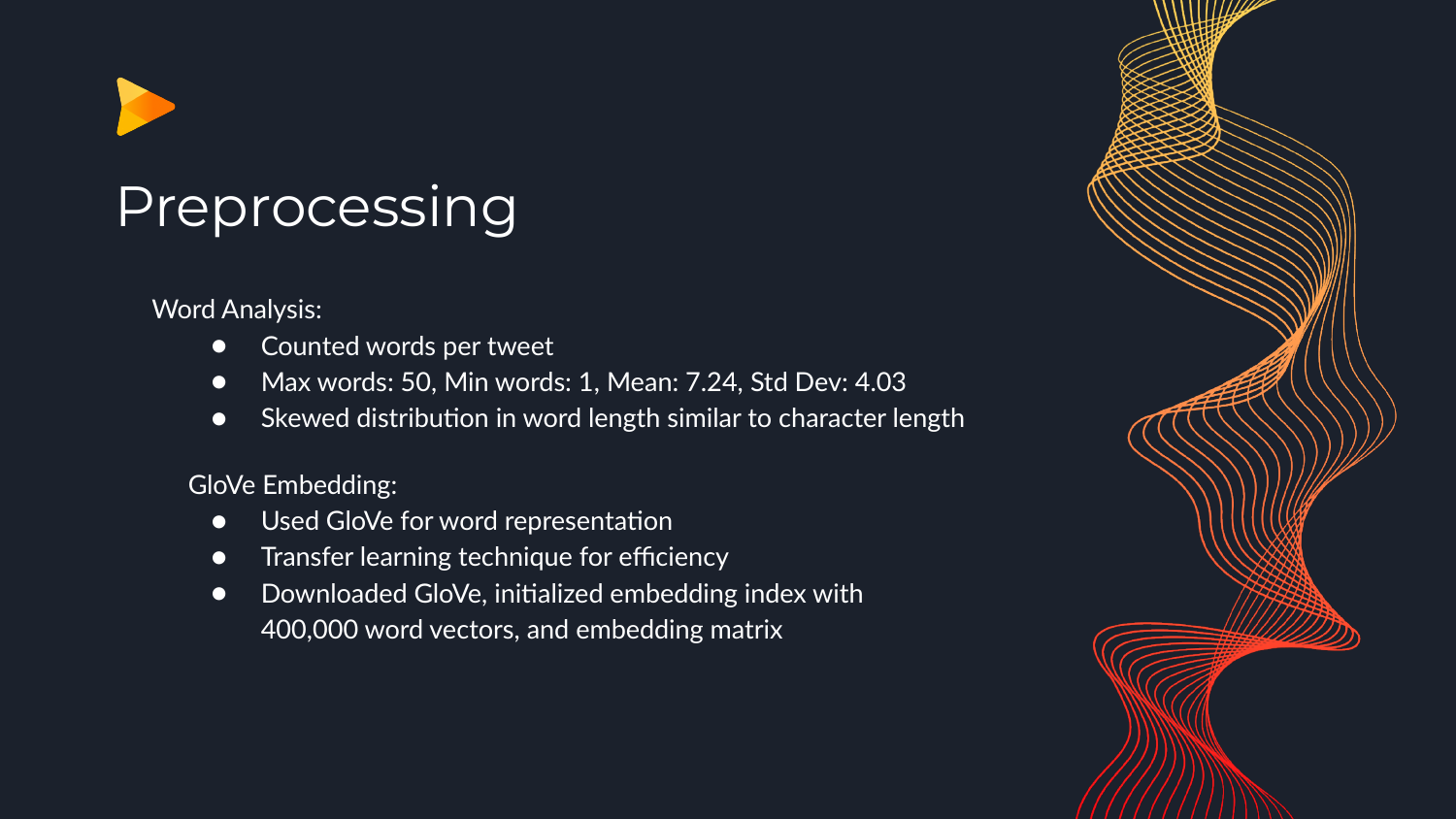

# Preprocessing
Word Analysis:
Counted words per tweet
Max words: 50, Min words: 1, Mean: 7.24, Std Dev: 4.03
Skewed distribution in word length similar to character length
GloVe Embedding:
Used GloVe for word representation
Transfer learning technique for efficiency
Downloaded GloVe, initialized embedding index with 400,000 word vectors, and embedding matrix